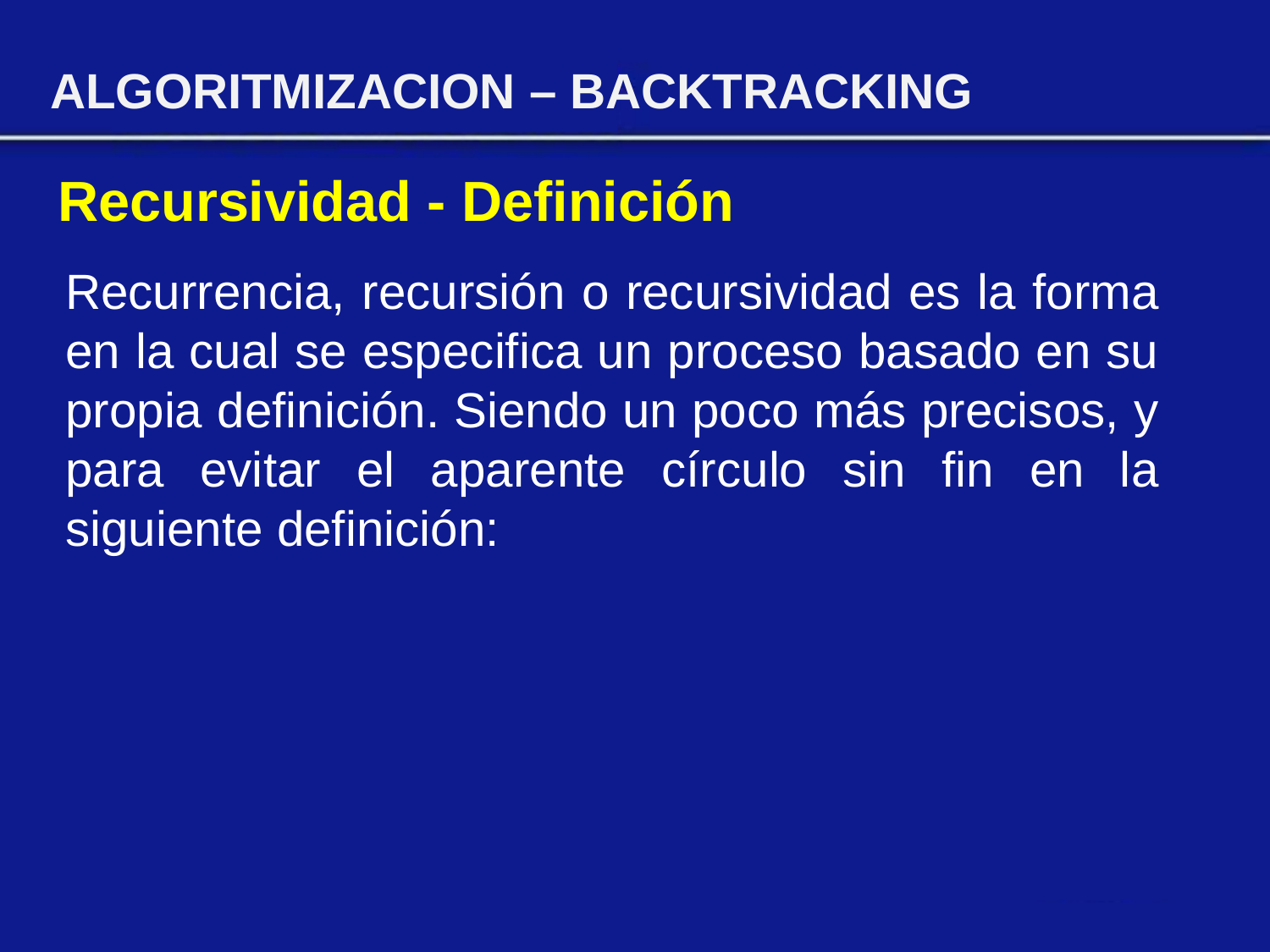

ALGORITMIZACION – BACKTRACKING
Recursividad - Definición
Recurrencia, recursión o recursividad es la forma en la cual se especifica un proceso basado en su propia definición. Siendo un poco más precisos, y para evitar el aparente círculo sin fin en la siguiente definición: